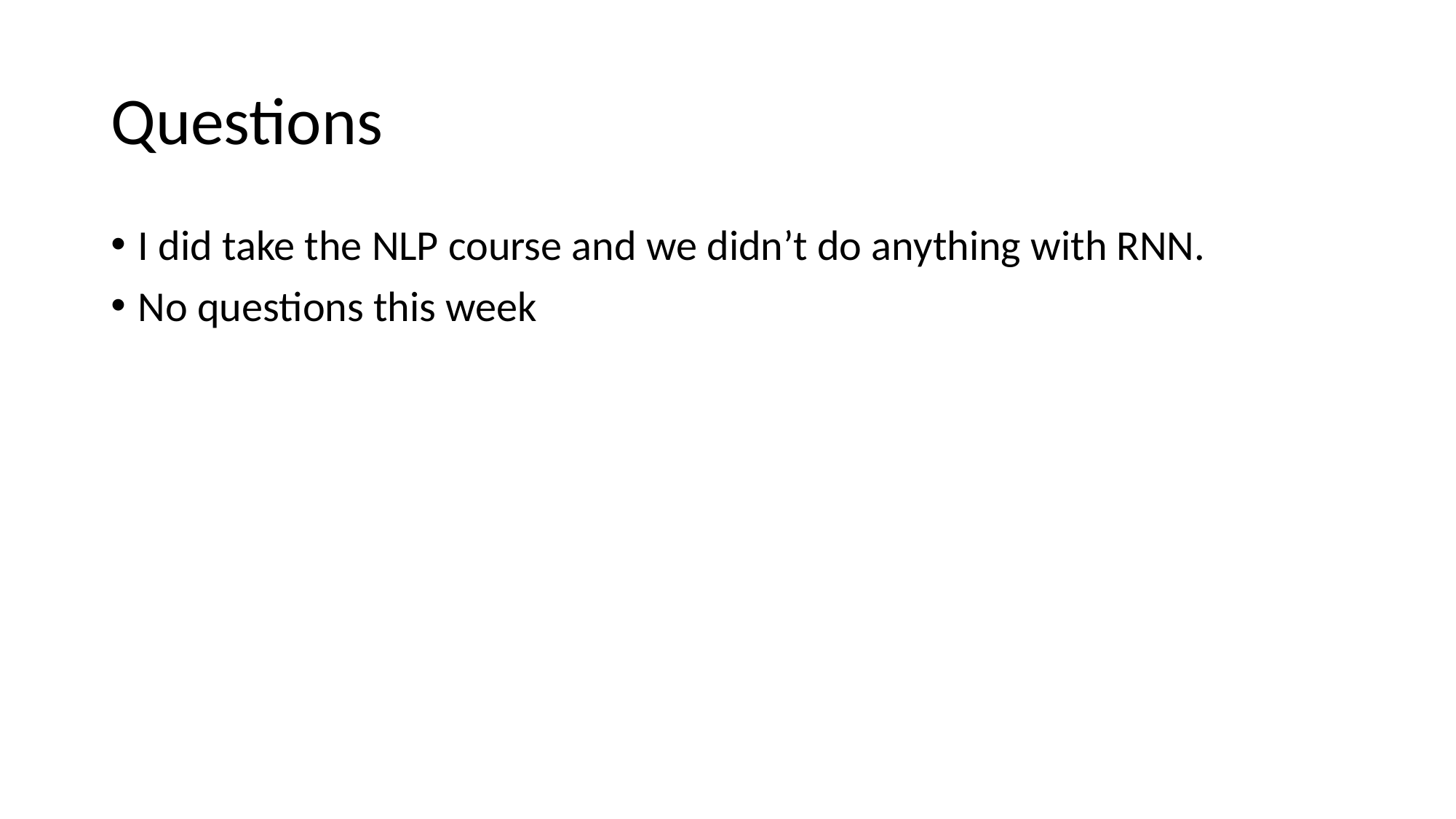

# Questions
I did take the NLP course and we didn’t do anything with RNN.
No questions this week